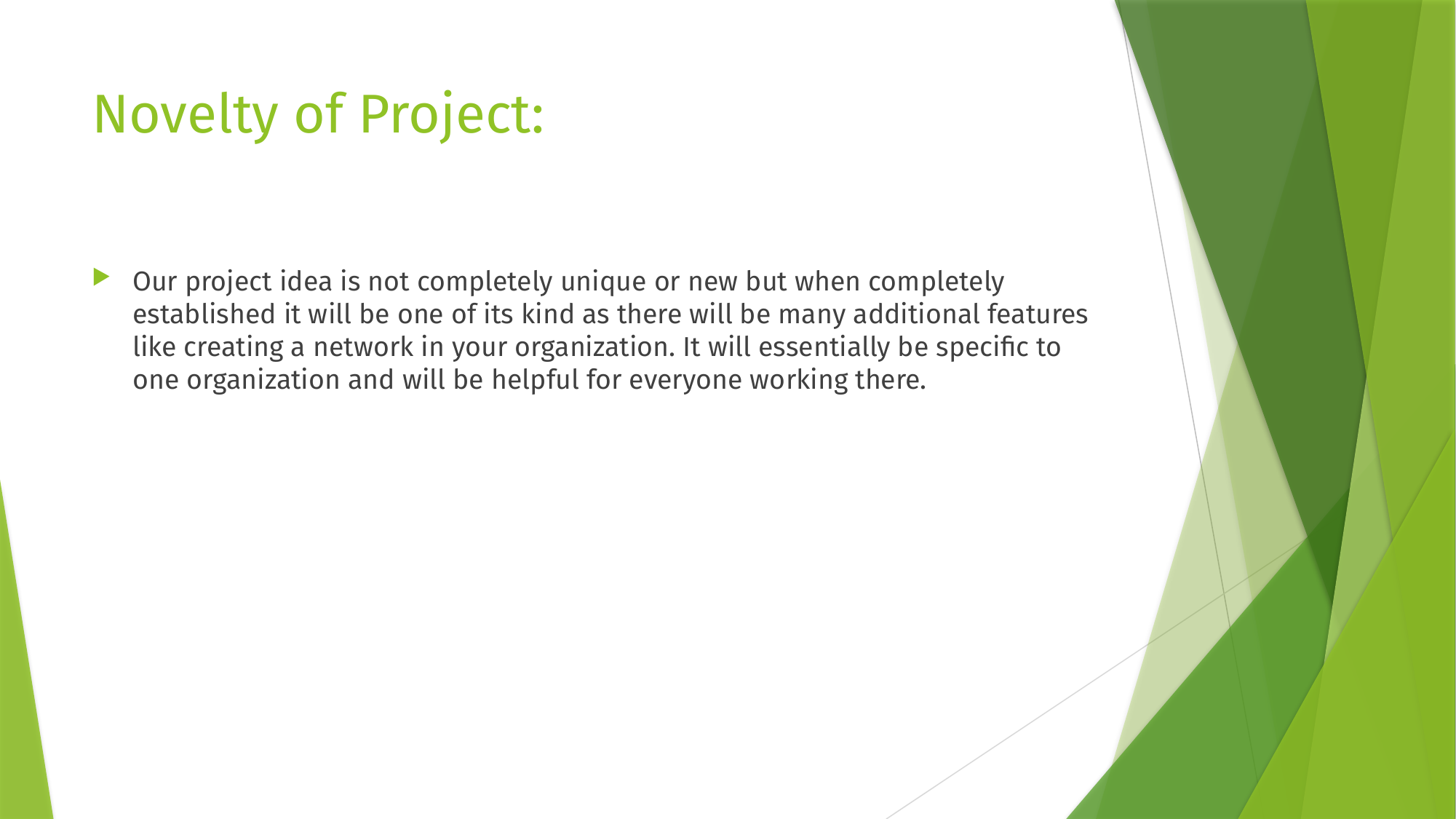

# Novelty of Project:
Our project idea is not completely unique or new but when completely established it will be one of its kind as there will be many additional features like creating a network in your organization. It will essentially be specific to one organization and will be helpful for everyone working there.